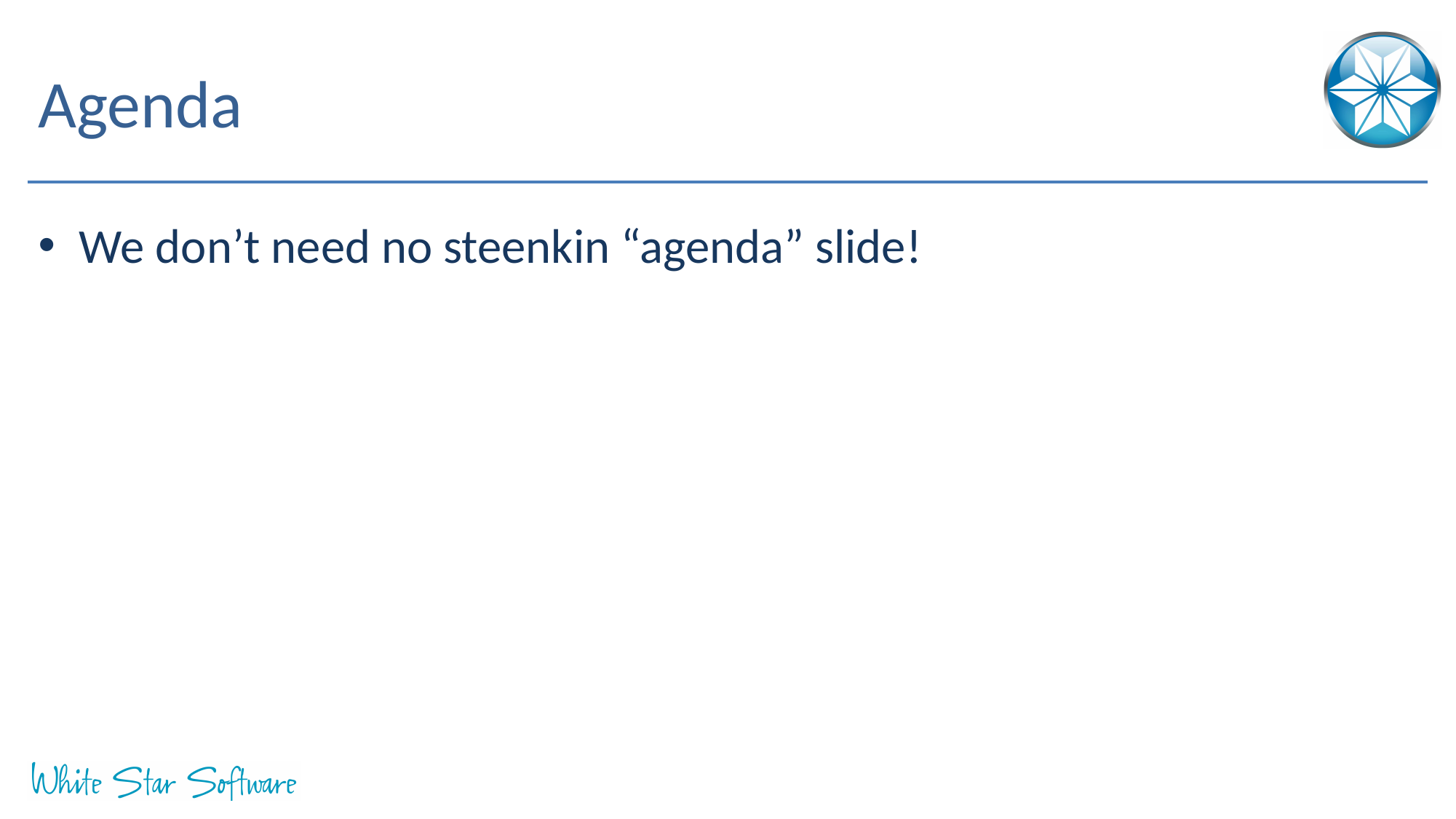

# Agenda
We don’t need no steenkin “agenda” slide!